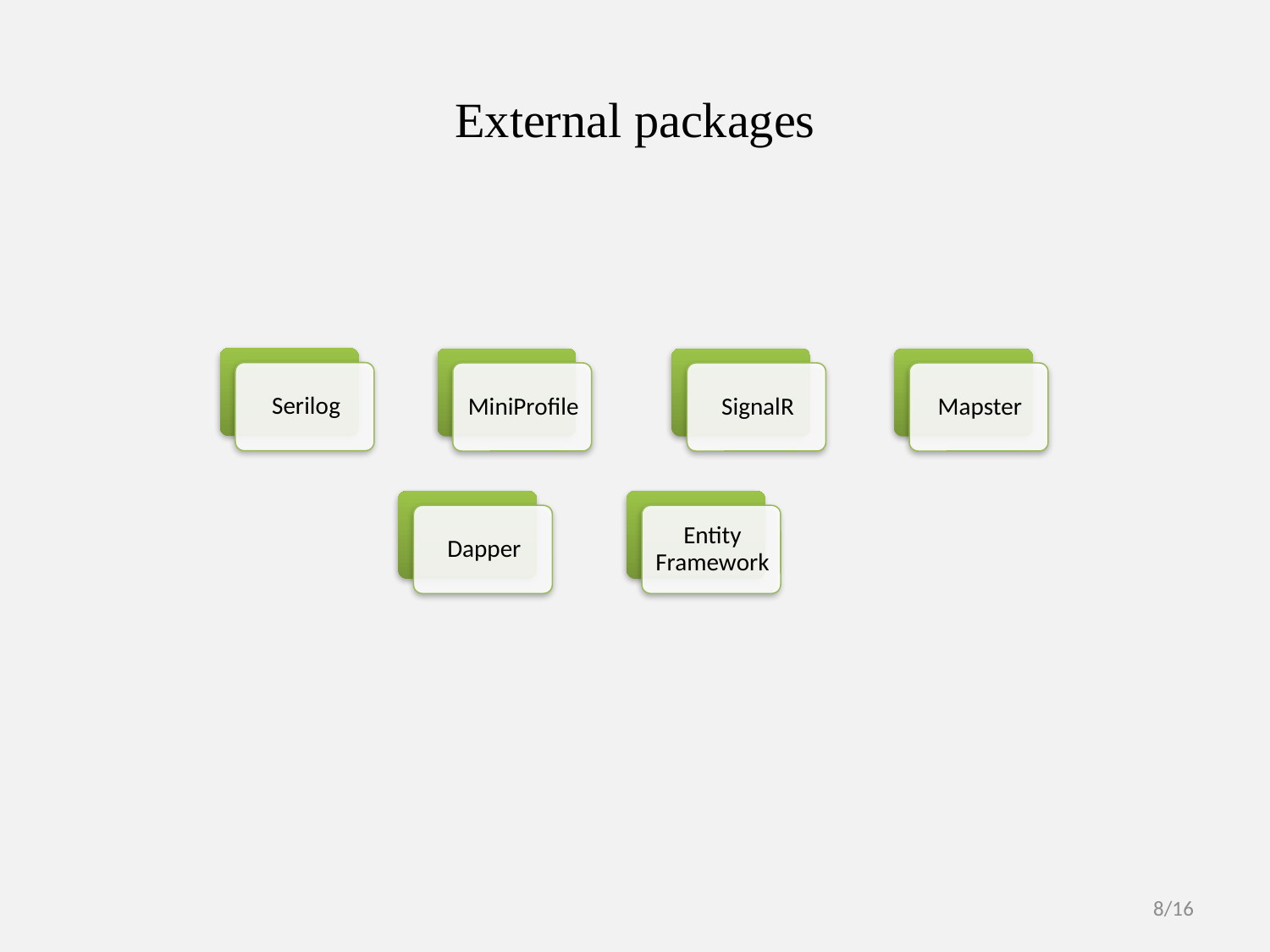

# External packages
Serilog
MiniProfile
SignalR
Mapster
Dapper
Entity Framework
8/16